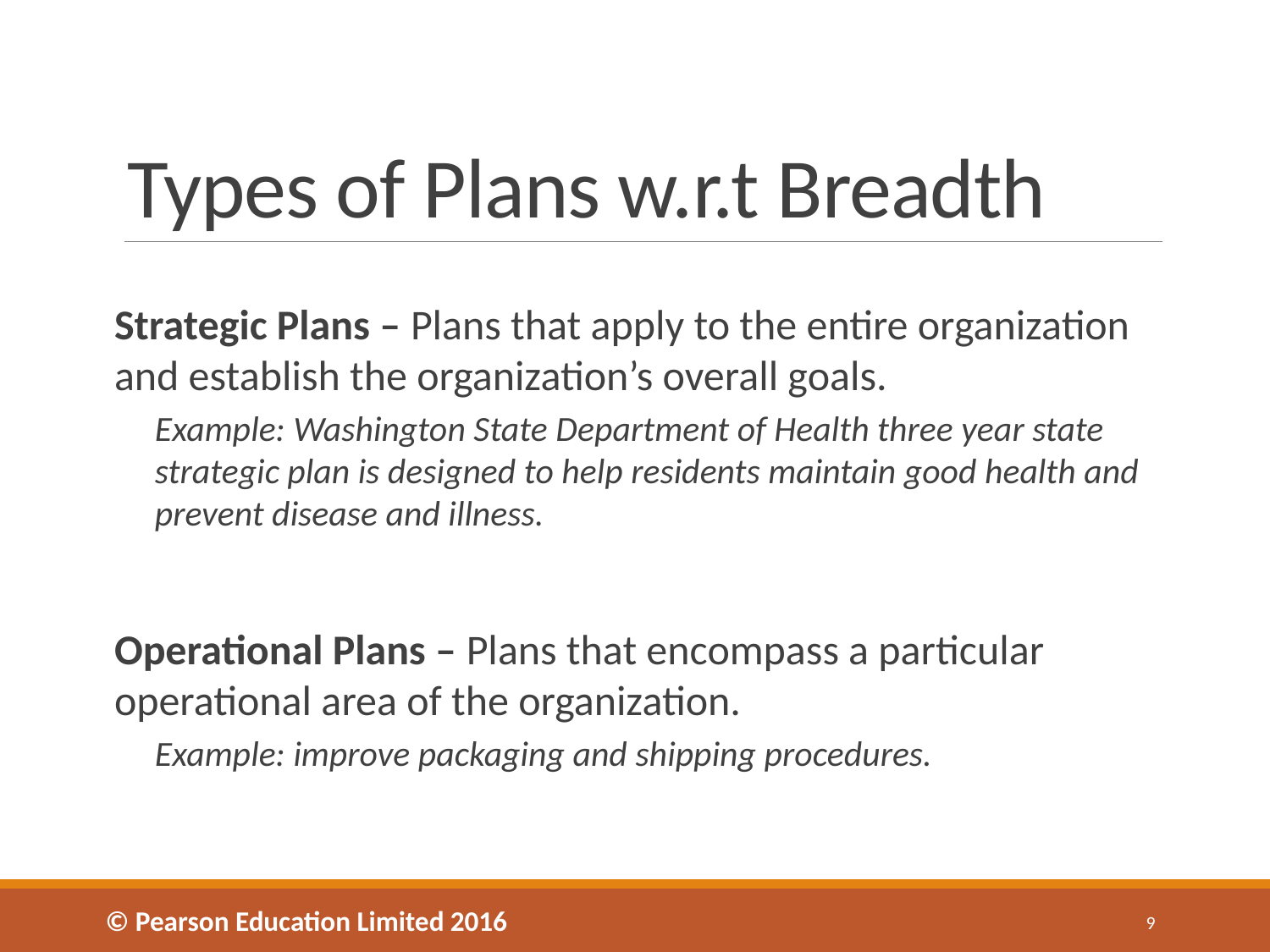

# Types of Plans w.r.t Breadth
Strategic Plans – Plans that apply to the entire organization and establish the organization’s overall goals.
Example: Washington State Department of Health three year state strategic plan is designed to help residents maintain good health and prevent disease and illness.

Operational Plans – Plans that encompass a particular operational area of the organization.
Example: improve packaging and shipping procedures.
© Pearson Education Limited 2016
9